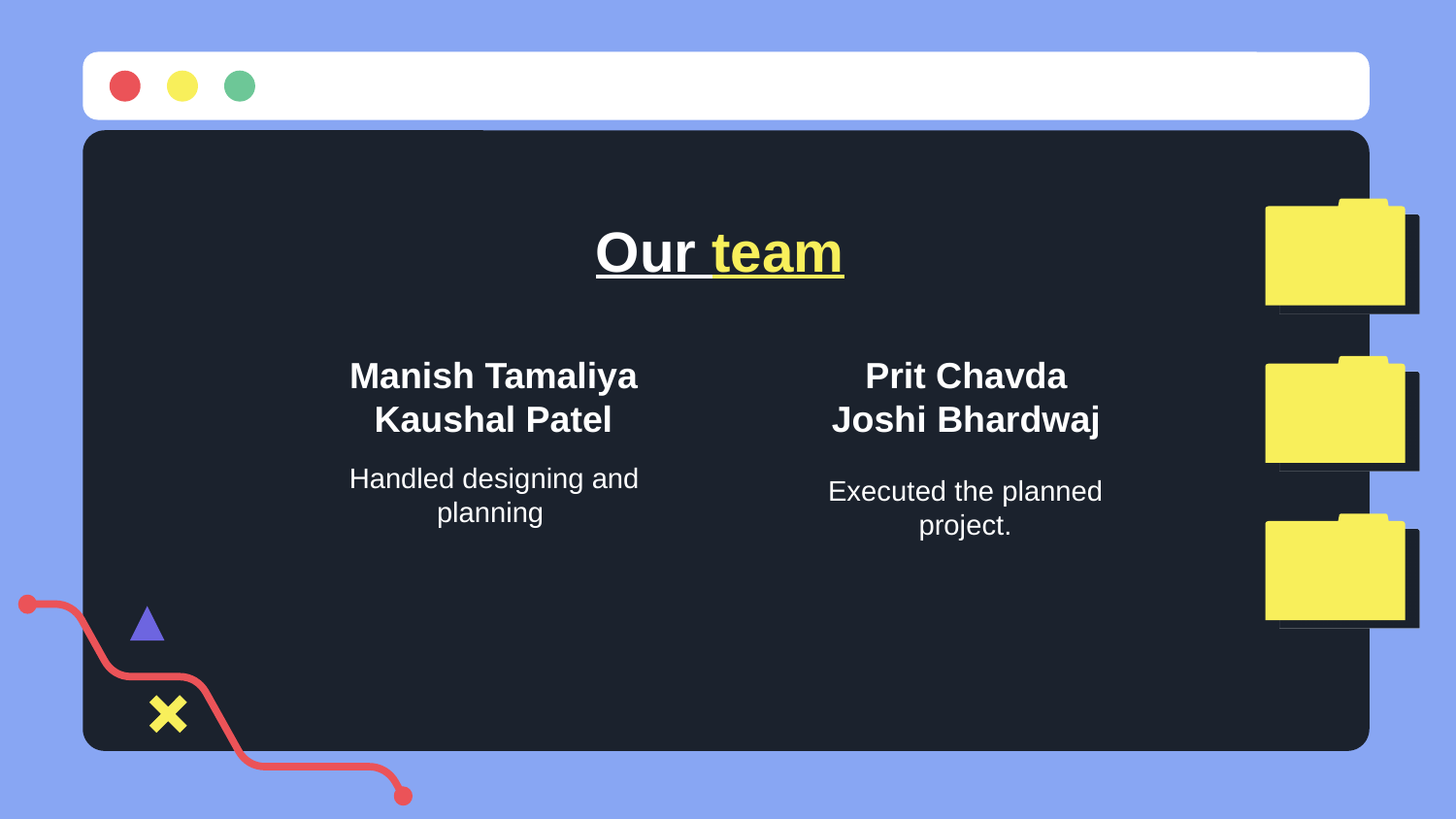

# Our team
Manish Tamaliya
Kaushal Patel
Prit Chavda
Joshi Bhardwaj
Handled designing and planning
Executed the planned project.